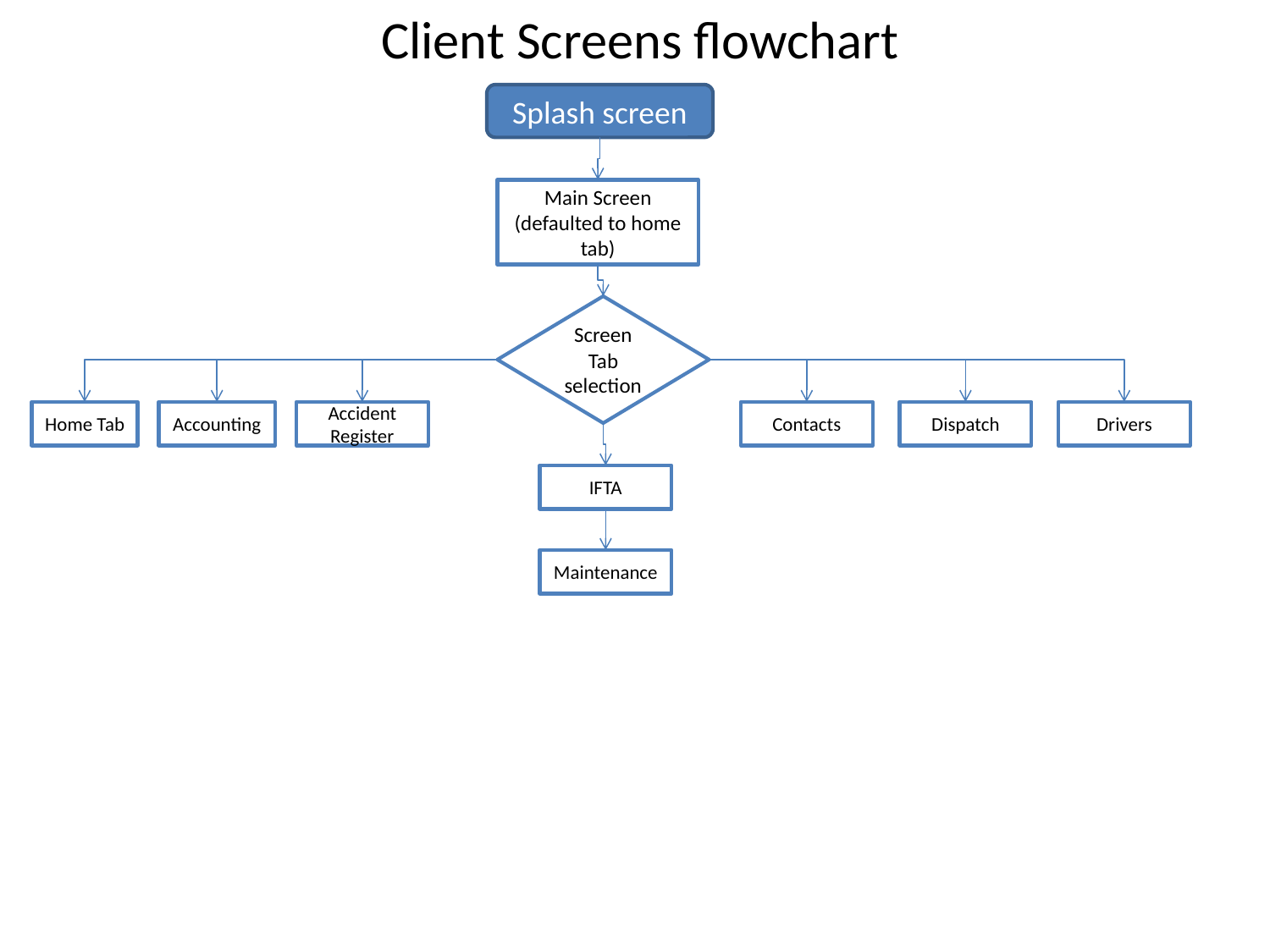

Client Screens flowchart
Splash screen
Main Screen (defaulted to home tab)
Screen Tab selection
Home Tab
Accounting
Accident Register
Contacts
Dispatch
Drivers
IFTA
Maintenance